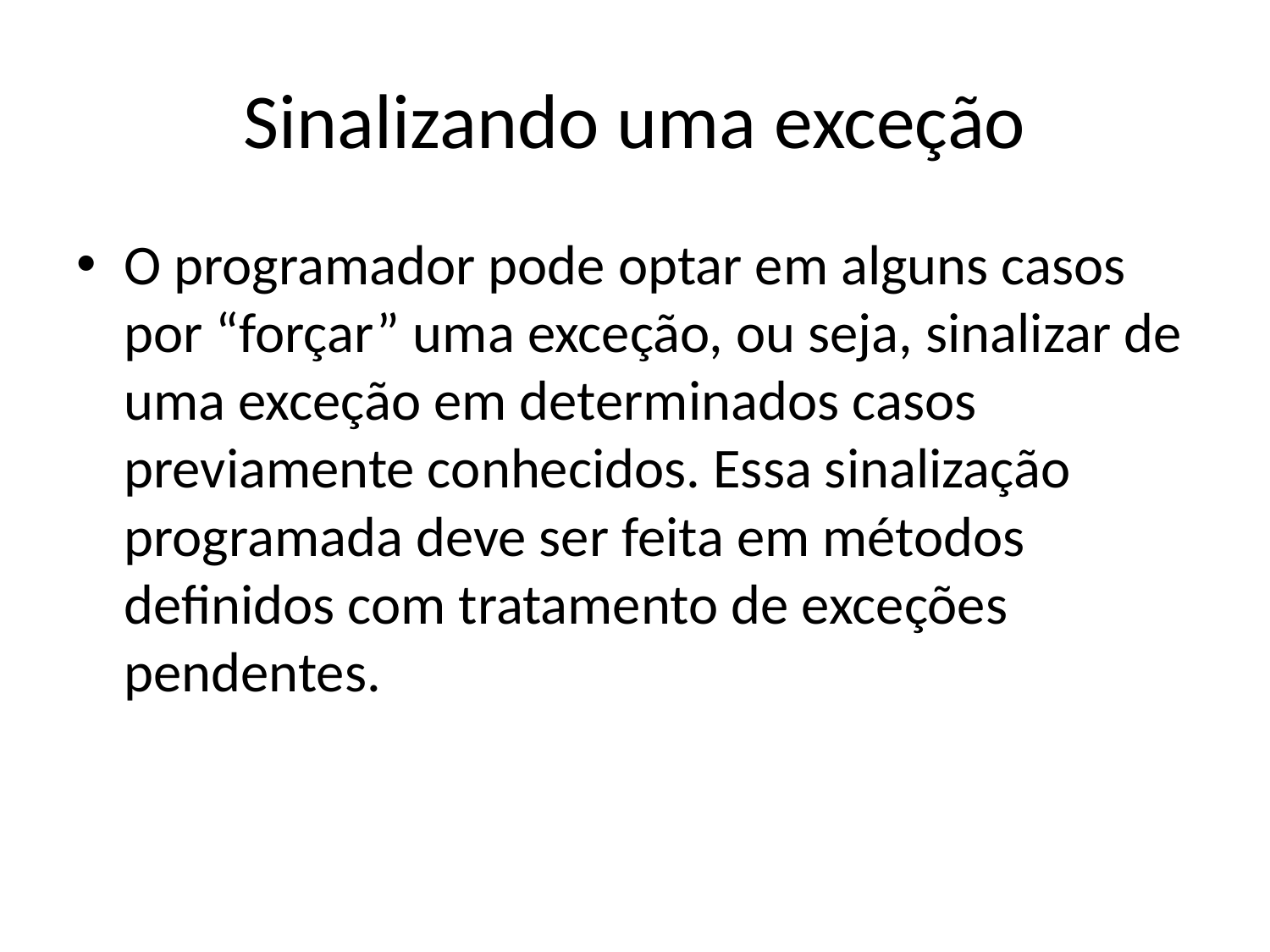

# Sinalizando uma exceção
O programador pode optar em alguns casos por “forçar” uma exceção, ou seja, sinalizar de uma exceção em determinados casos previamente conhecidos. Essa sinalização programada deve ser feita em métodos definidos com tratamento de exceções pendentes.